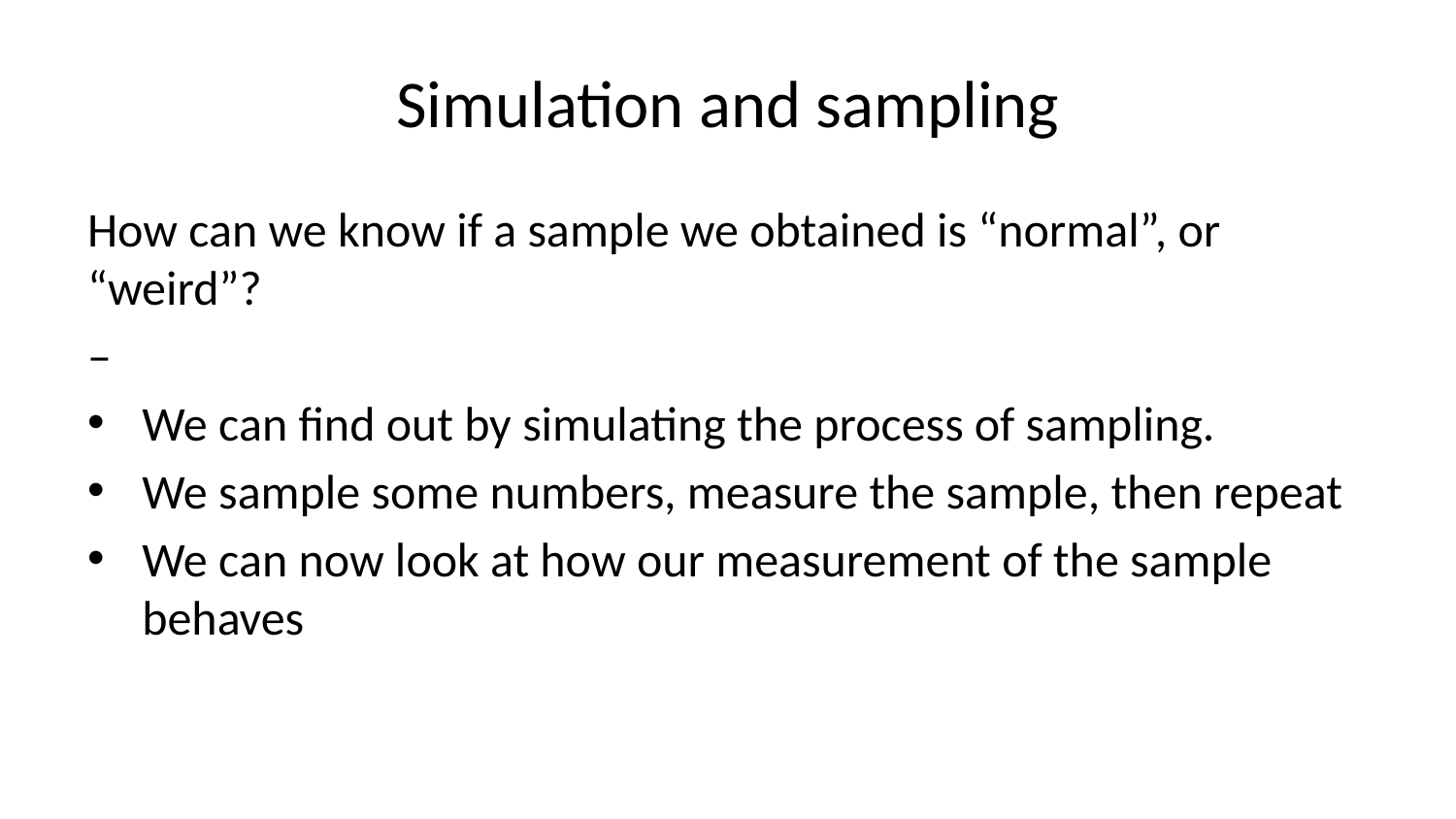

# Simulation and sampling
How can we know if a sample we obtained is “normal”, or “weird”?
–
We can find out by simulating the process of sampling.
We sample some numbers, measure the sample, then repeat
We can now look at how our measurement of the sample behaves